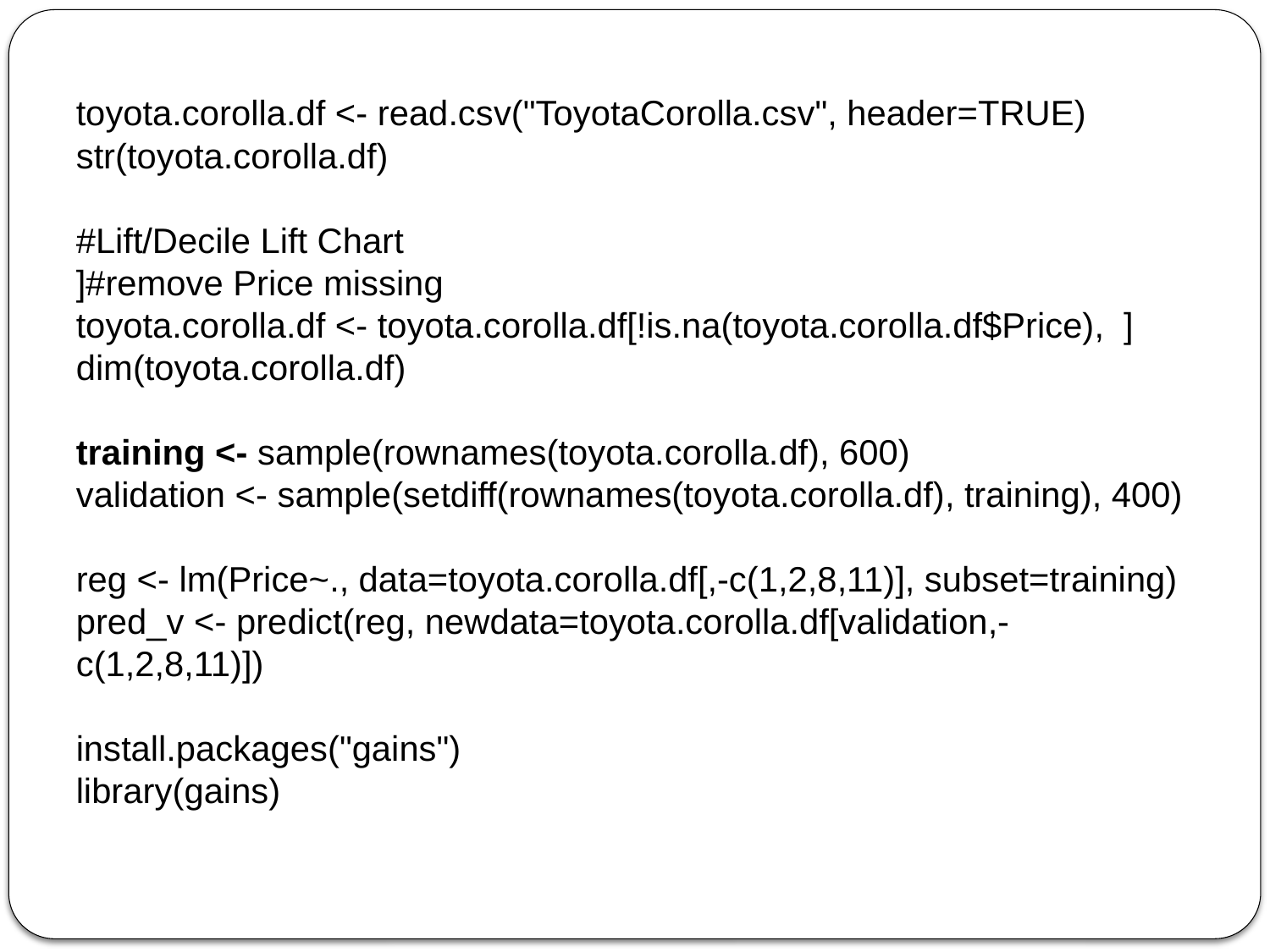

toyota.corolla.df <- read.csv("ToyotaCorolla.csv", header=TRUE)
str(toyota.corolla.df)

#Lift/Decile Lift Chart
]#remove Price missing
toyota.corolla.df <- toyota.corolla.df[!is.na(toyota.corolla.df$Price),  ]
dim(toyota.corolla.df)

training <- sample(rownames(toyota.corolla.df), 600)
validation <- sample(setdiff(rownames(toyota.corolla.df), training), 400)

reg <- lm(Price~., data=toyota.corolla.df[,-c(1,2,8,11)], subset=training)
pred_v <- predict(reg, newdata=toyota.corolla.df[validation,-c(1,2,8,11)])

install.packages("gains")
library(gains)